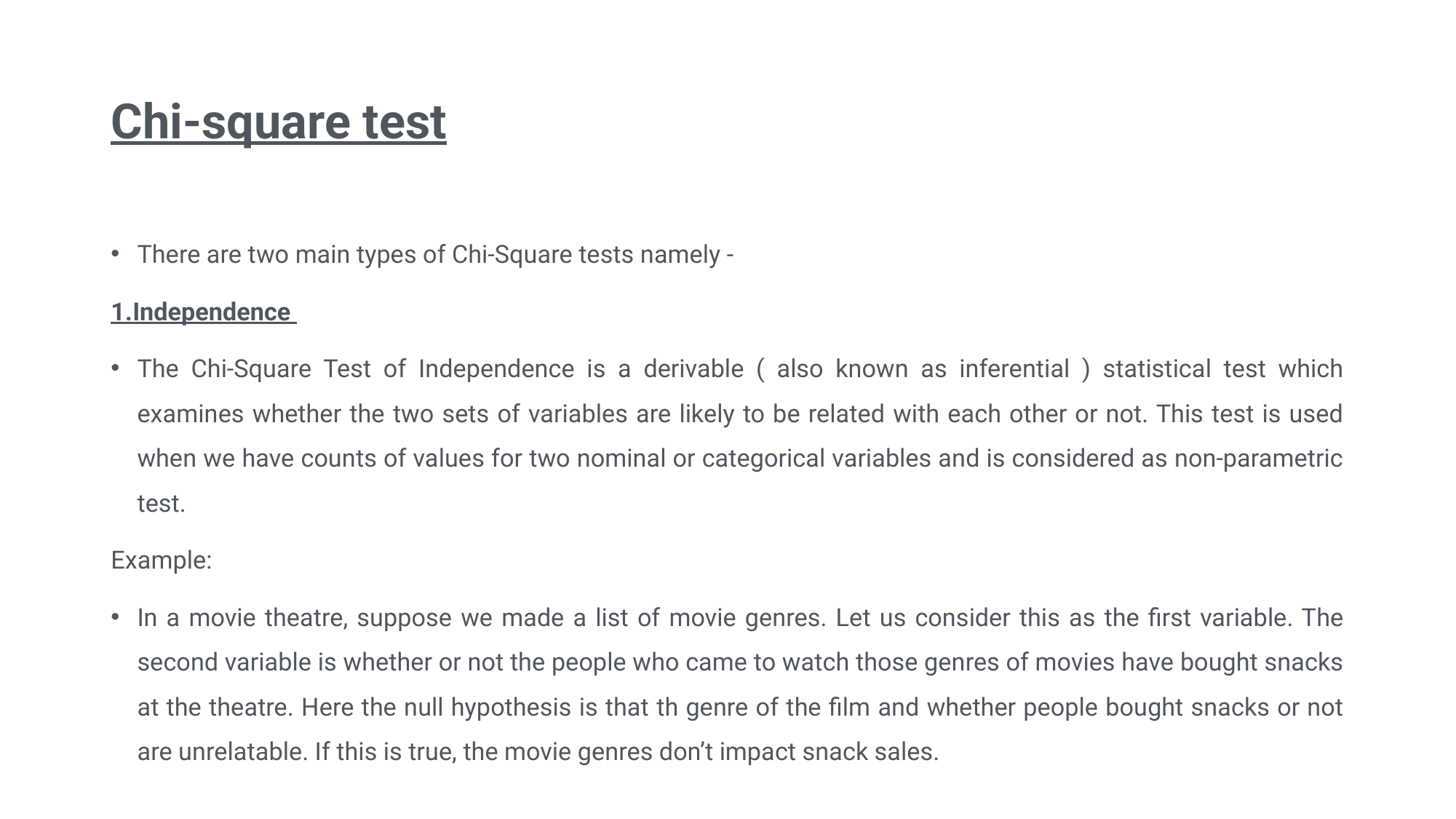

# Chi-square test
There are two main types of Chi-Square tests namely -
1.Independence
The Chi-Square Test of Independence is a derivable ( also known as inferential ) statistical test which examines whether the two sets of variables are likely to be related with each other or not. This test is used when we have counts of values for two nominal or categorical variables and is considered as non-parametric test.
Example:
In a movie theatre, suppose we made a list of movie genres. Let us consider this as the first variable. The second variable is whether or not the people who came to watch those genres of movies have bought snacks at the theatre. Here the null hypothesis is that th genre of the film and whether people bought snacks or not are unrelatable. If this is true, the movie genres don’t impact snack sales.